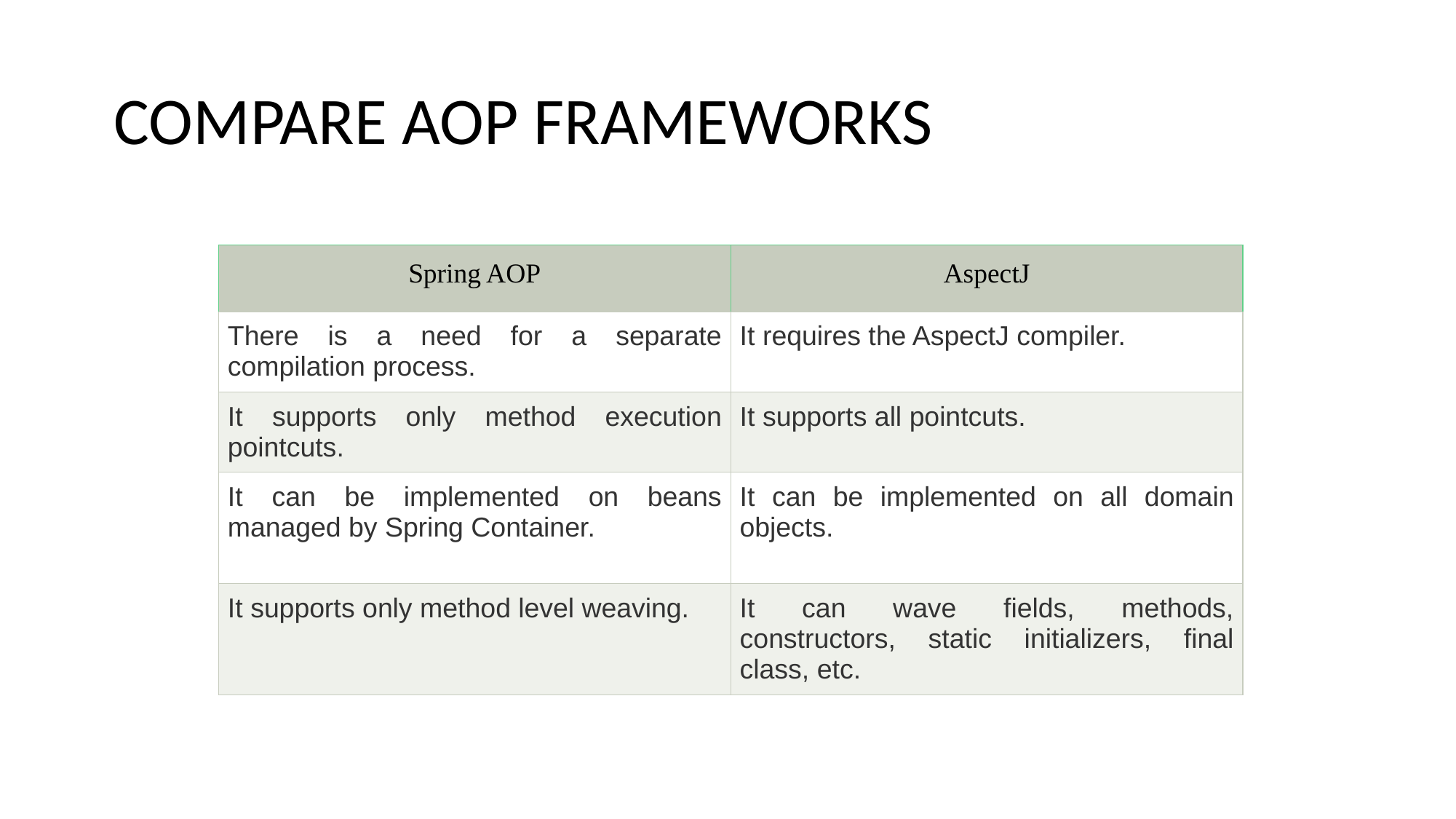

# COMPARE AOP FRAMEWORKS
| Spring AOP | AspectJ |
| --- | --- |
| There is a need for a separate compilation process. | It requires the AspectJ compiler. |
| It supports only method execution pointcuts. | It supports all pointcuts. |
| It can be implemented on beans managed by Spring Container. | It can be implemented on all domain objects. |
| It supports only method level weaving. | It can wave fields, methods, constructors, static initializers, final class, etc. |